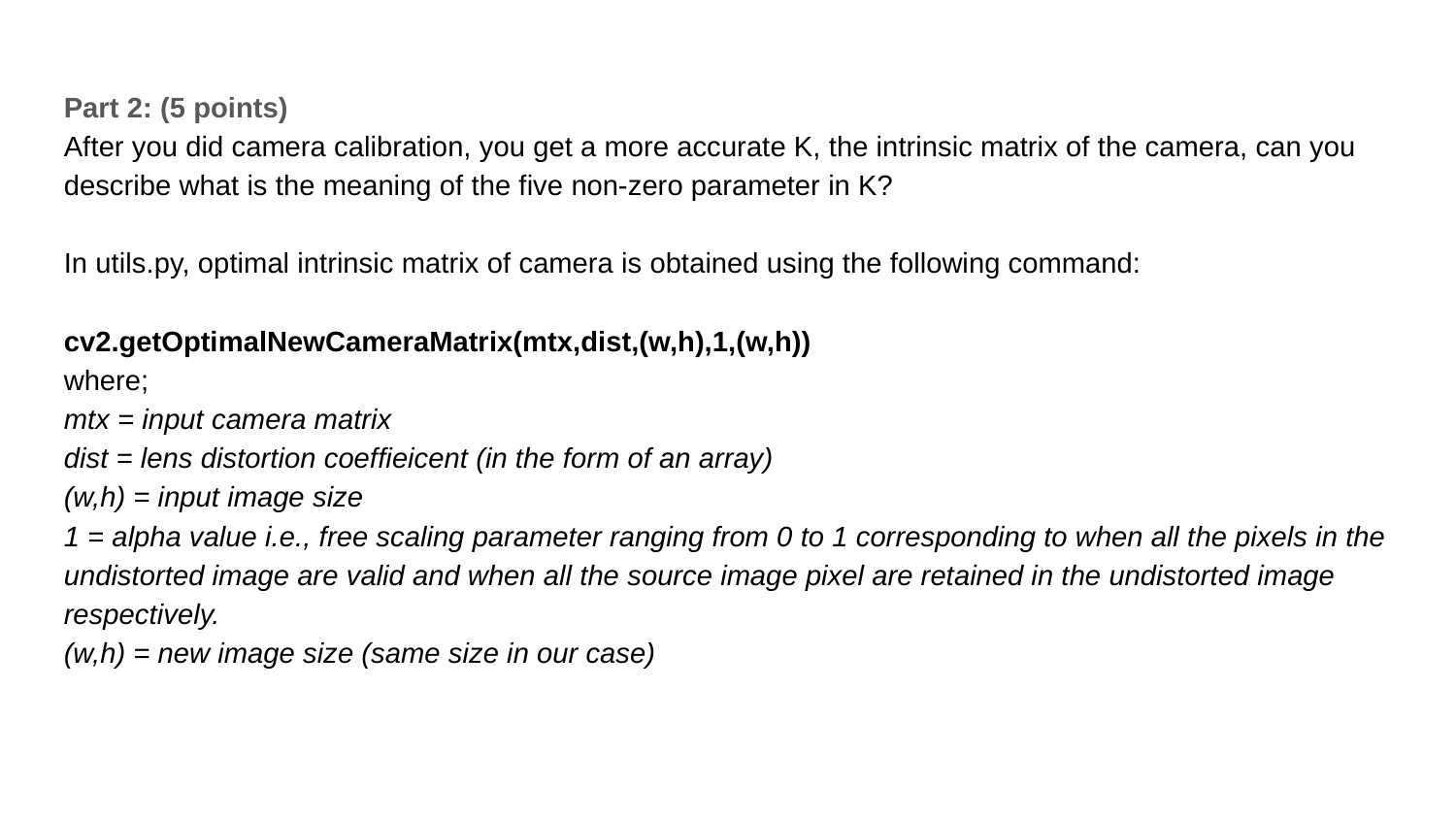

Part 2: (5 points)
After you did camera calibration, you get a more accurate K, the intrinsic matrix of the camera, can you describe what is the meaning of the five non-zero parameter in K?

In utils.py, optimal intrinsic matrix of camera is obtained using the following command:

cv2.getOptimalNewCameraMatrix(mtx,dist,(w,h),1,(w,h))
where;
mtx = input camera matrix
dist = lens distortion coeffieicent (in the form of an array)
(w,h) = input image size
1 = alpha value i.e., free scaling parameter ranging from 0 to 1 corresponding to when all the pixels in the undistorted image are valid and when all the source image pixel are retained in the undistorted image respectively.
(w,h) = new image size (same size in our case)